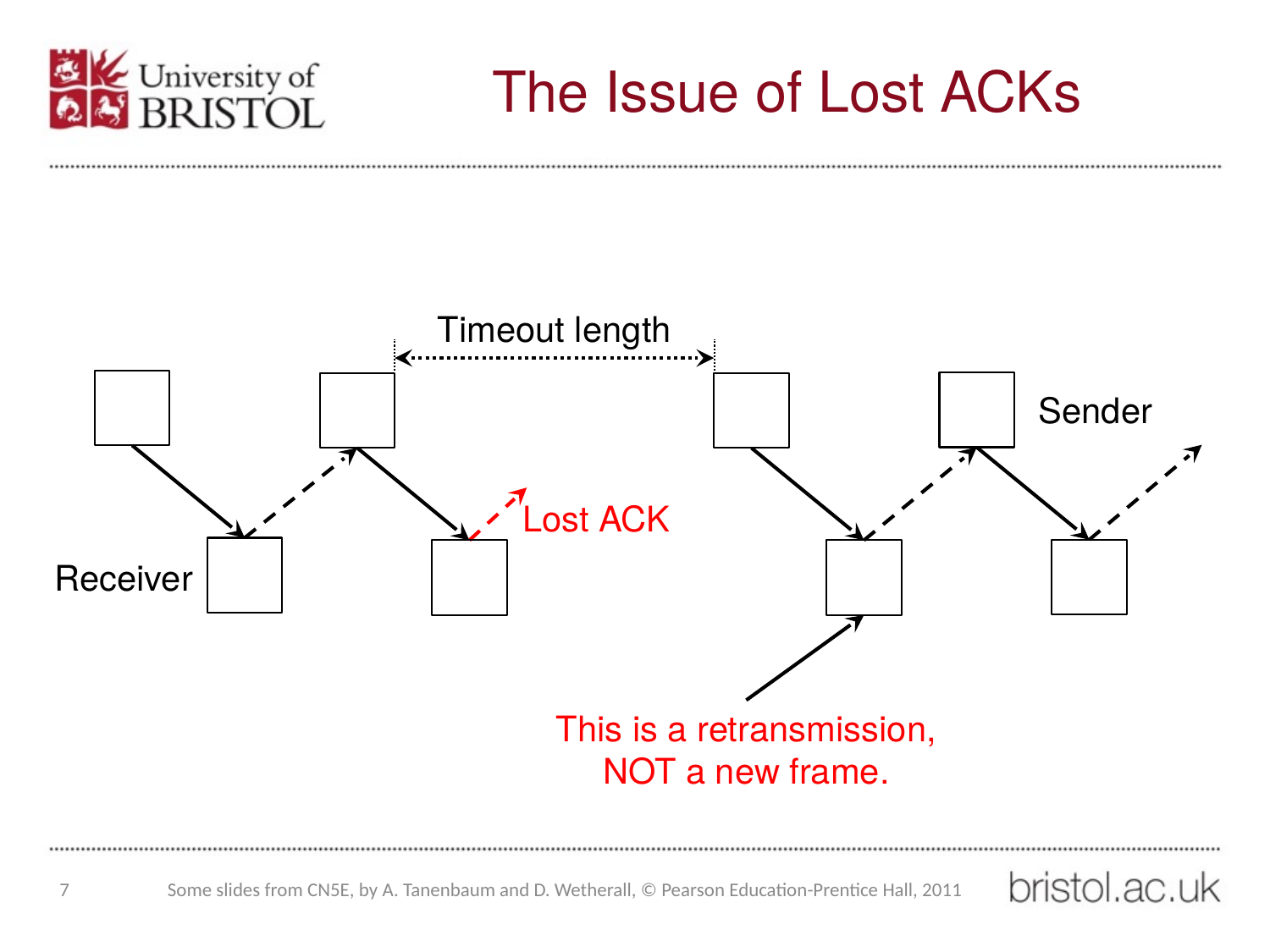

# The Issue of Lost ACKs
Timeout length

Sender
Lost ACK

Receiver
This is a retransmission,
NOT a new frame.
7
Some slides from CN5E, by A. Tanenbaum and D. Wetherall, © Pearson Education-Prentice Hall, 2011